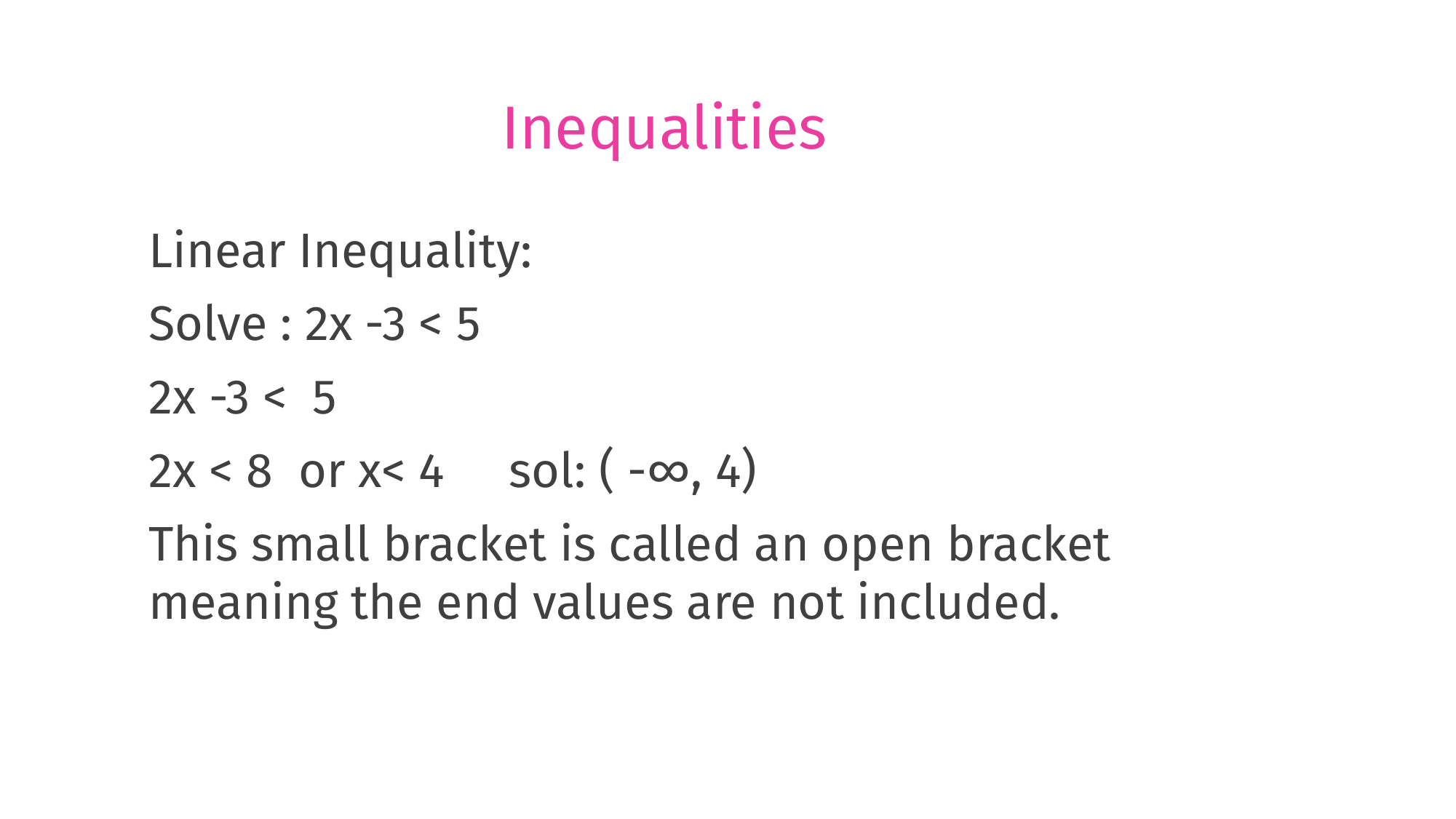

# Inequalities
Linear Inequality:
Solve : 2x -3 < 5
2x -3 <  5
2x < 8  or x< 4     sol: ( -∞, 4)
This small bracket is called an open bracket meaning the end values are not included.